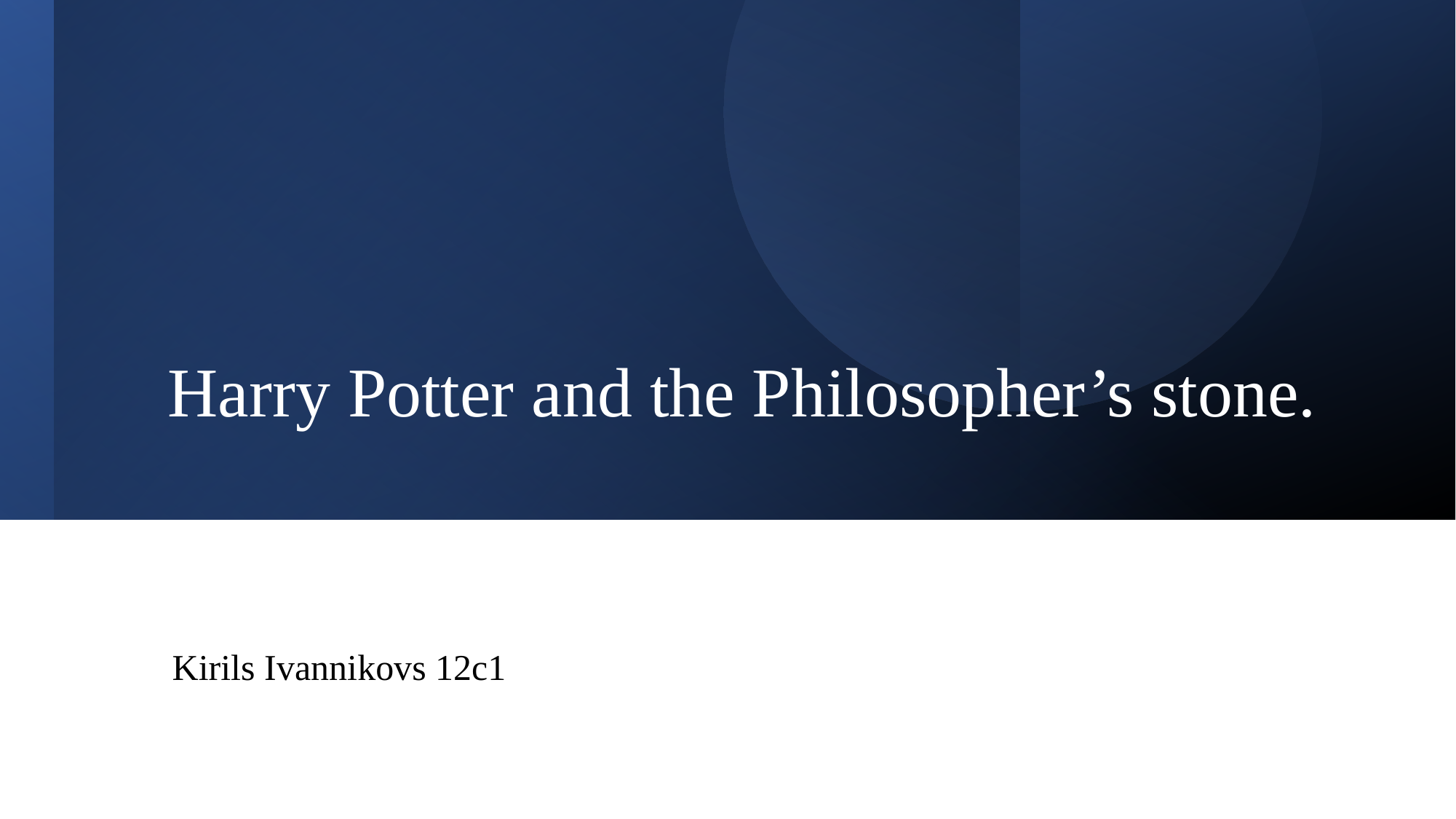

# Harry Potter and the Philosopher’s stone.
Kirils Ivannikovs 12c1